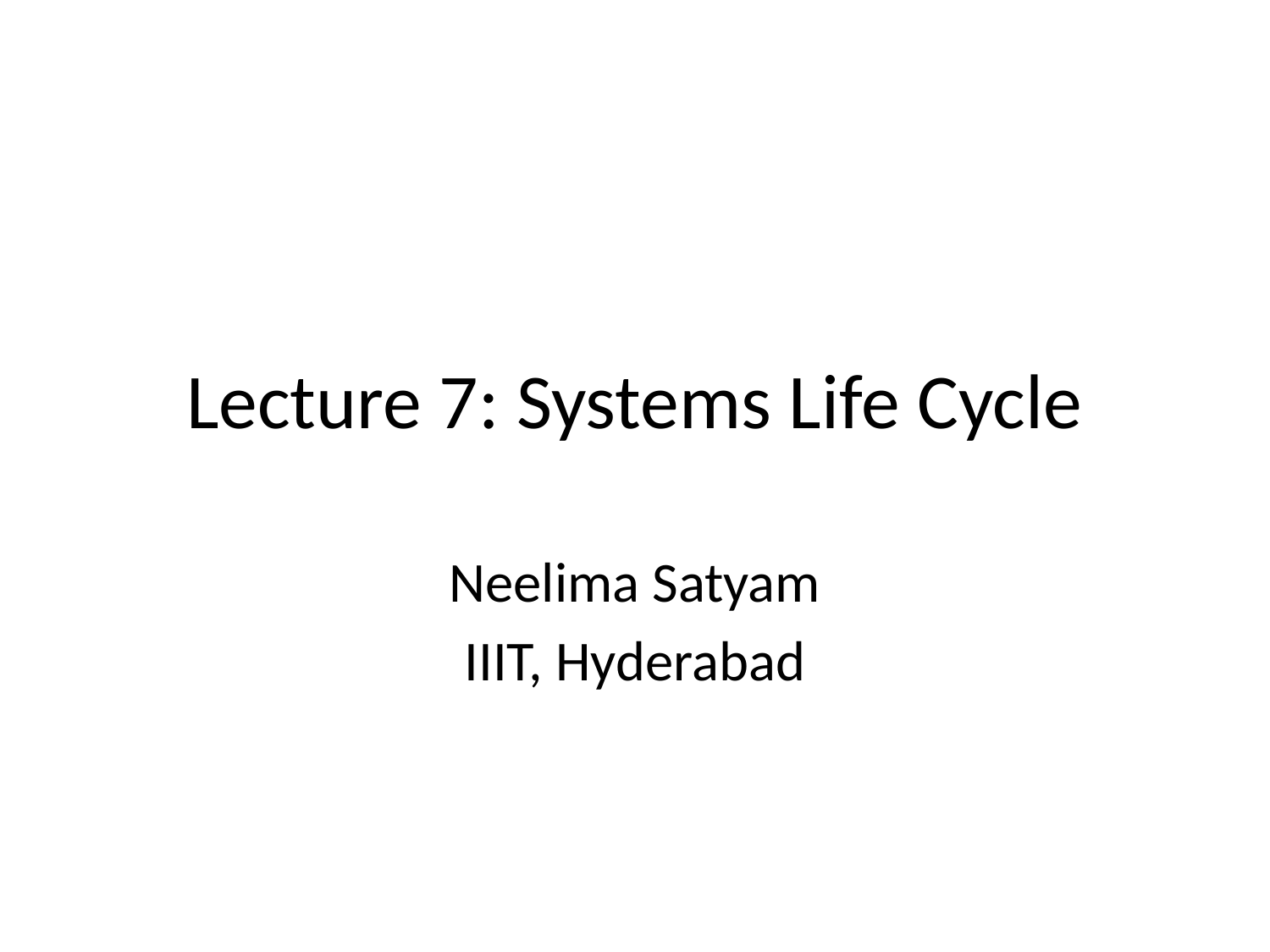

Lecture 7: Systems Life Cycle
Neelima Satyam
IIIT, Hyderabad